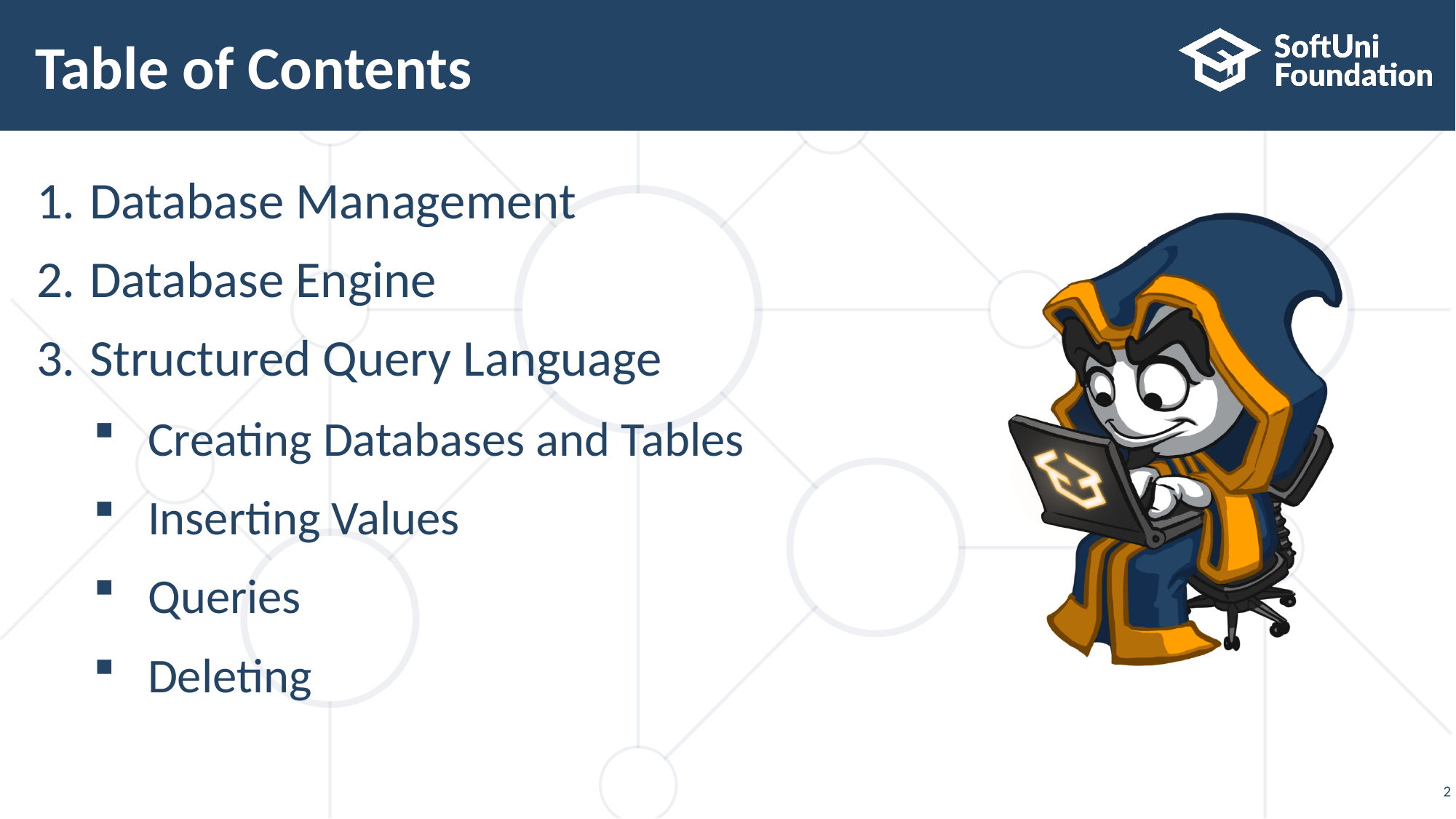

# Table of Contents
Database Management
Database Engine
Structured Query Language
Creating Databases and Tables
Inserting Values
Queries
Deleting
2